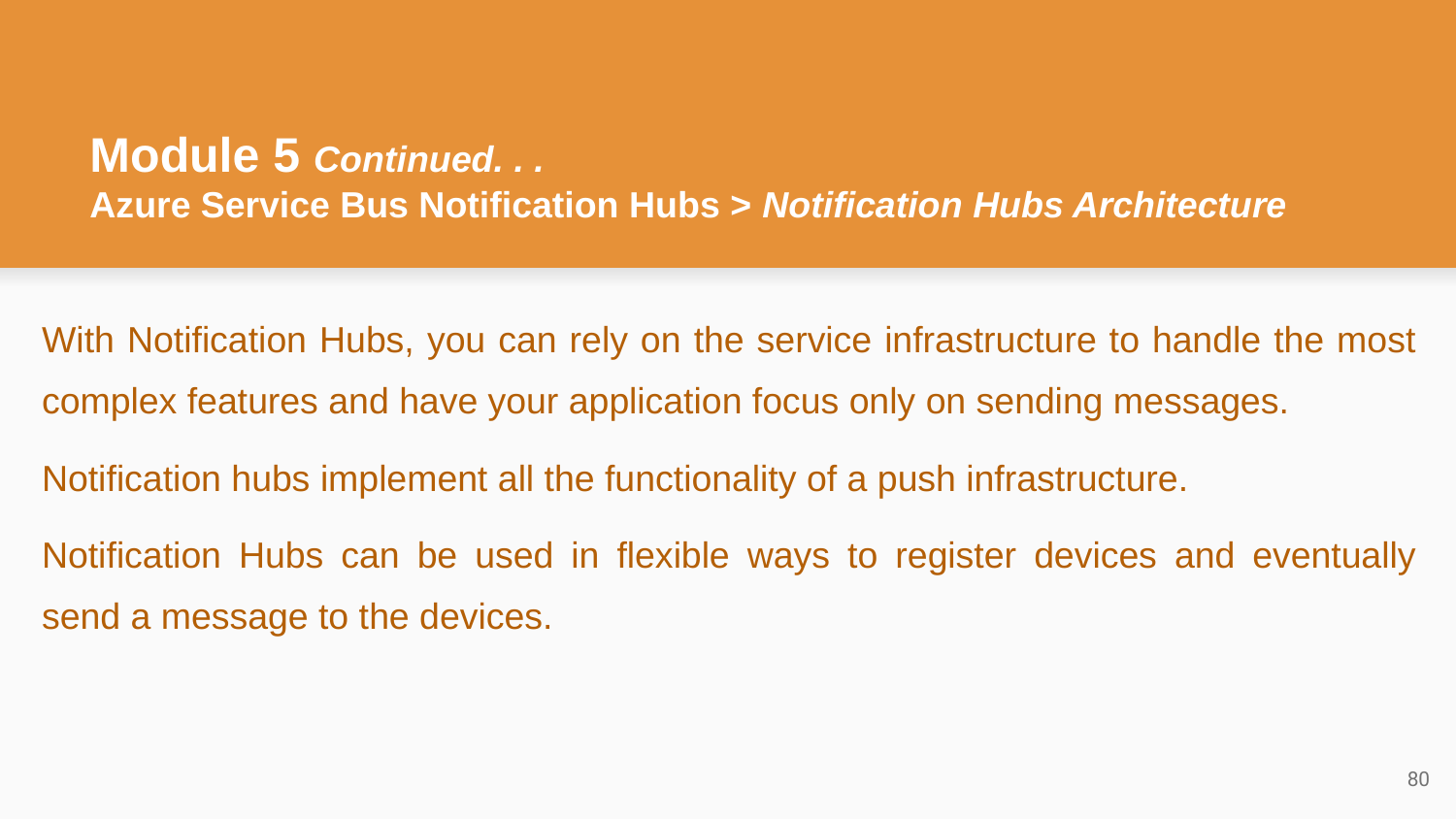

# Module 5 Continued. . .
Azure Service Bus Notification Hubs > Notification Hubs Architecture
With Notification Hubs, you can rely on the service infrastructure to handle the most complex features and have your application focus only on sending messages.
Notification hubs implement all the functionality of a push infrastructure.
Notification Hubs can be used in flexible ways to register devices and eventually send a message to the devices.
80